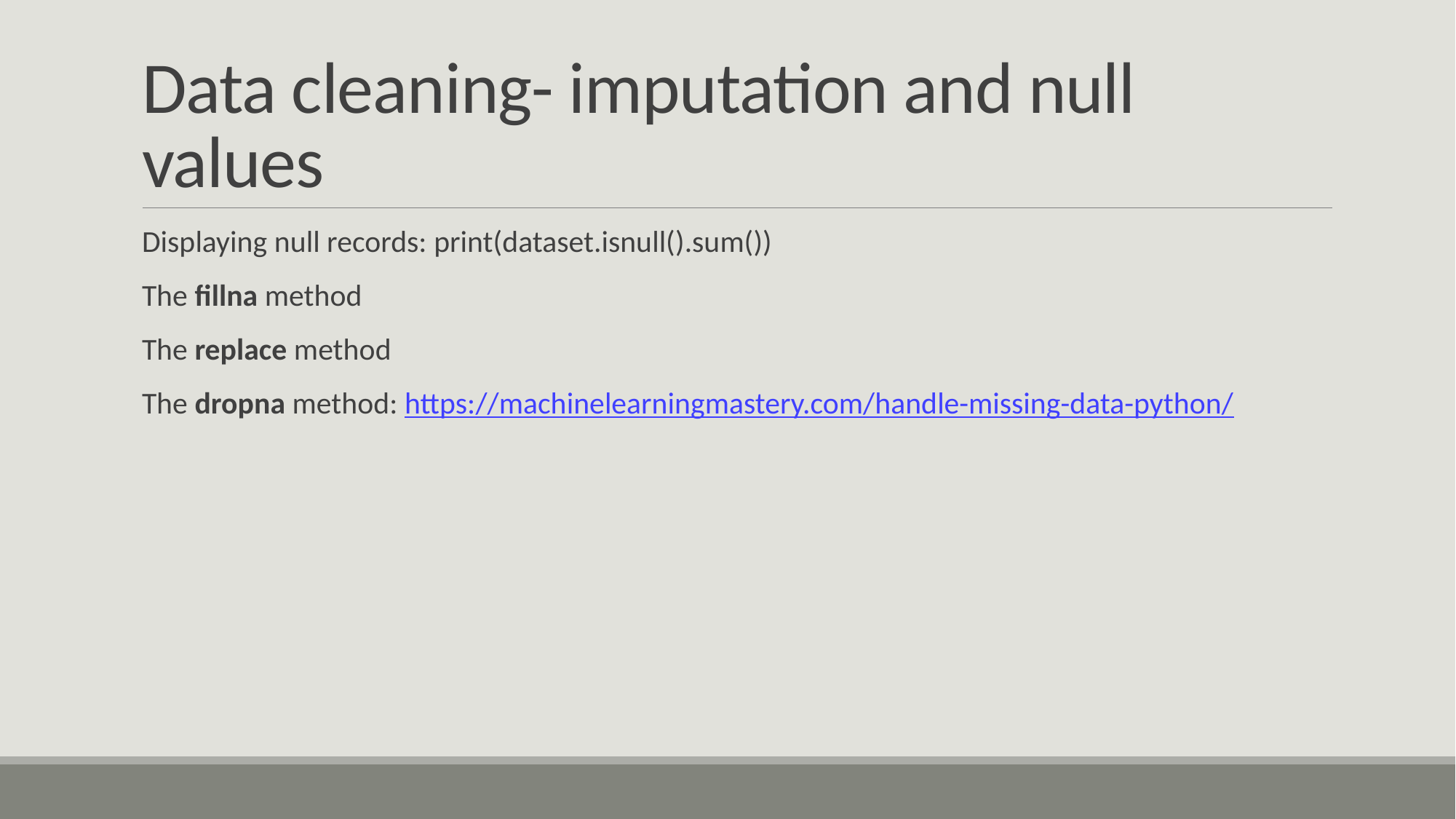

# Data cleaning- imputation and null values
Displaying null records: print(dataset.isnull().sum())
The fillna method
The replace method
The dropna method: https://machinelearningmastery.com/handle-missing-data-python/